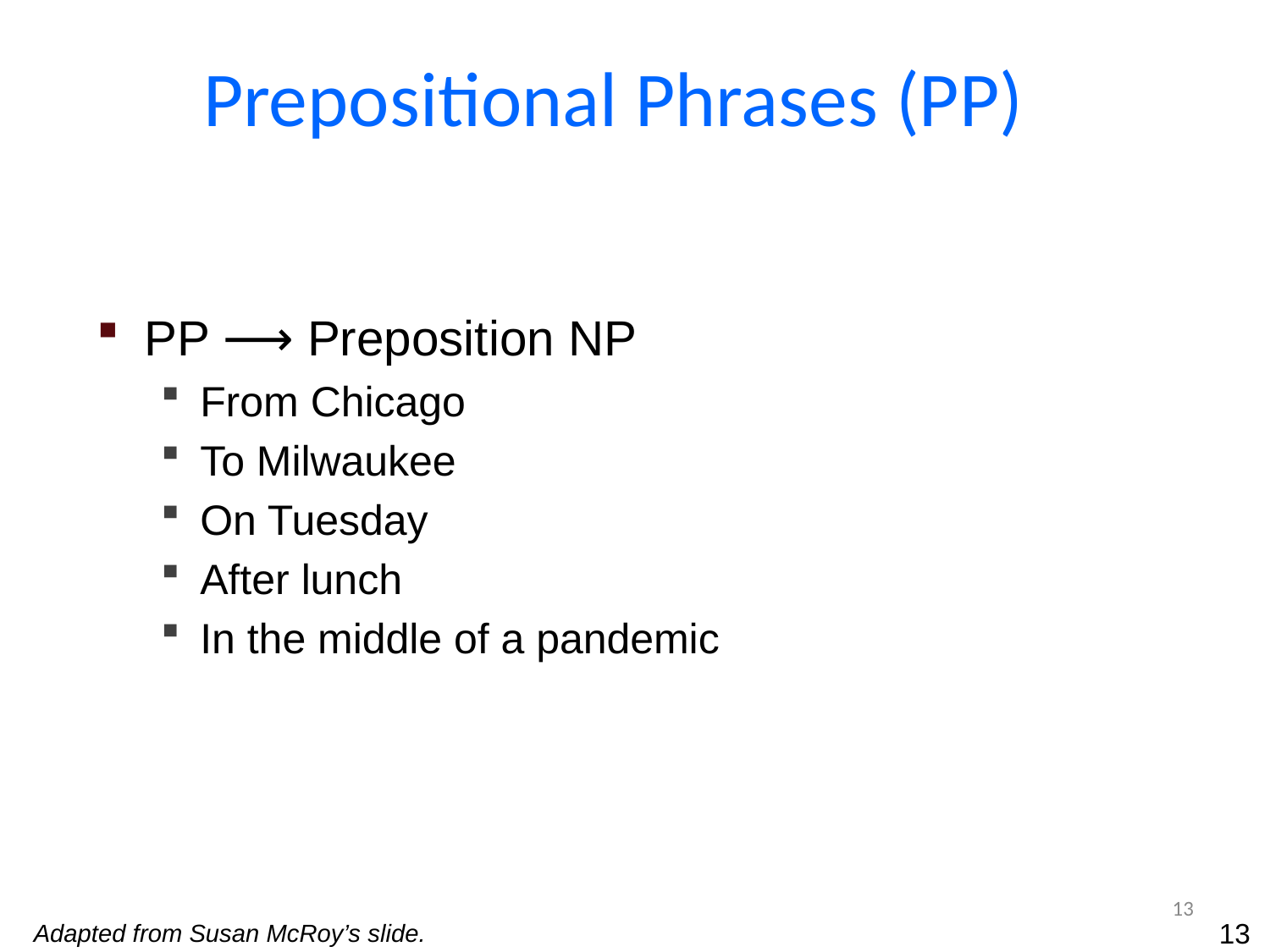

Prepositional Phrases (PP)
PP ⟶ Preposition NP
From Chicago
To Milwaukee
On Tuesday
After lunch
In the middle of a pandemic

13
13
Adapted from Susan McRoy’s slide.